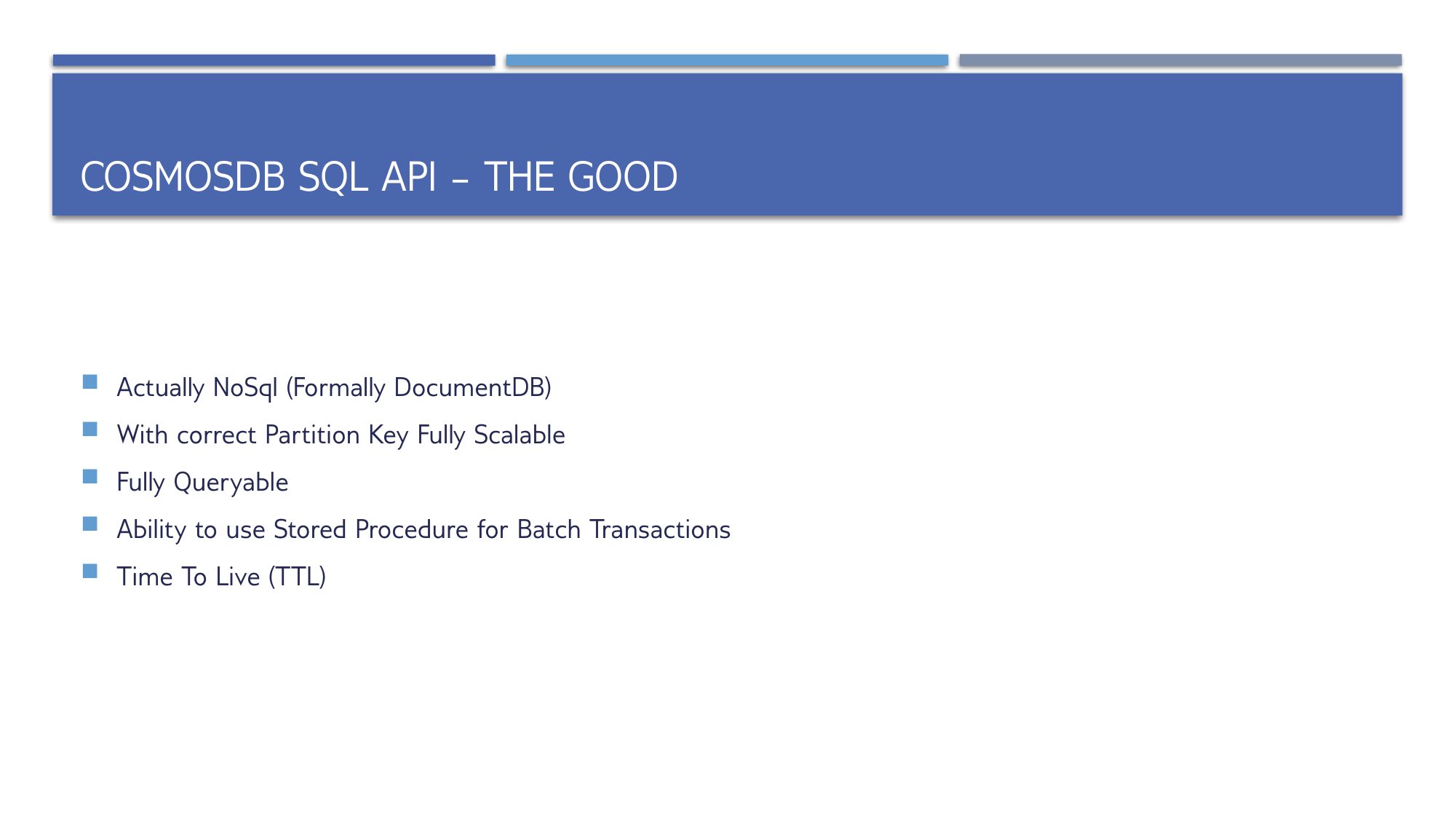

# CosmosDB SQL API – The Good
Actually NoSql (Formally DocumentDB)
With correct Partition Key Fully Scalable
Fully Queryable
Ability to use Stored Procedure for Batch Transactions
Time To Live (TTL)